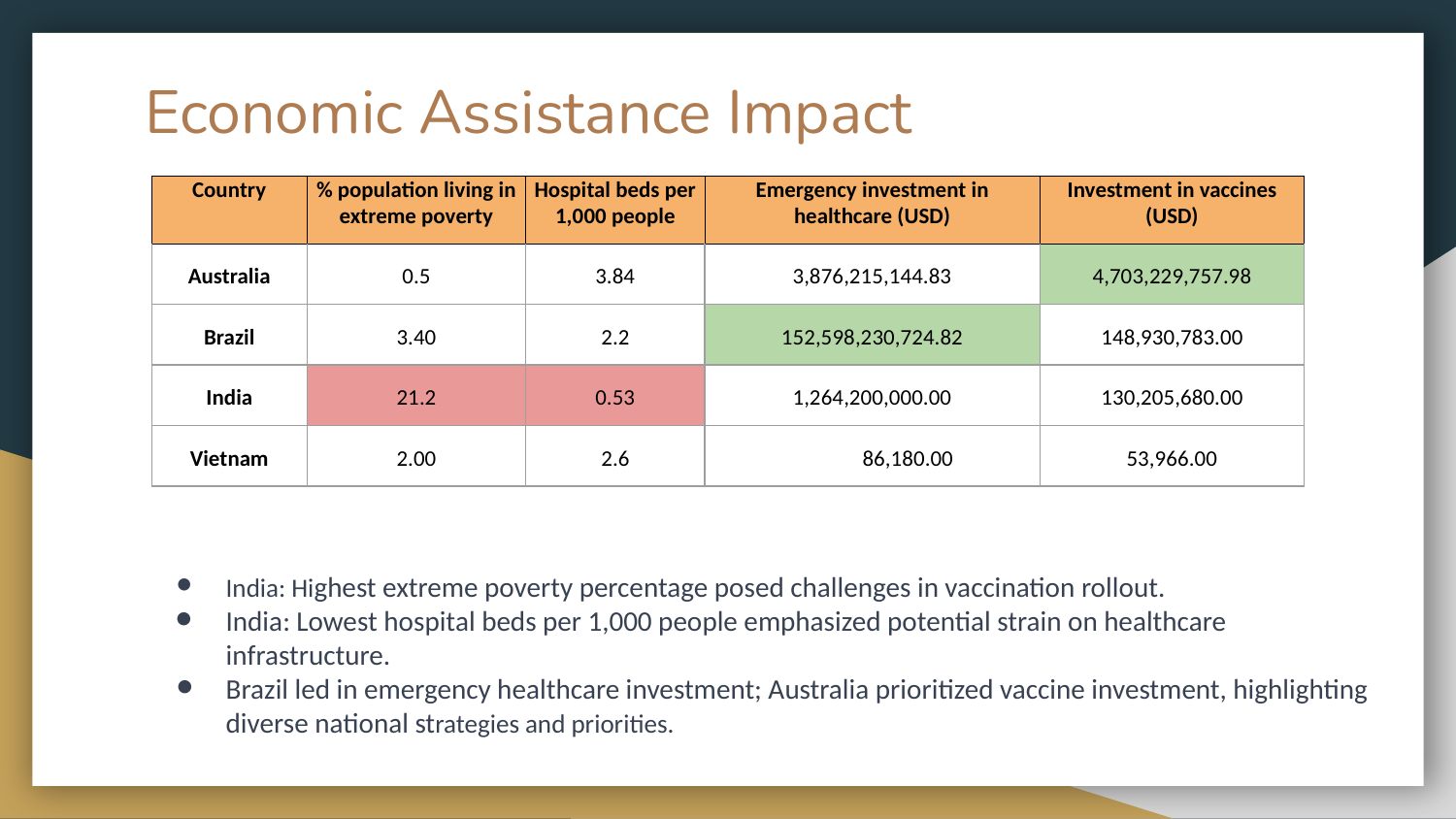

# Economic Assistance Impact
| Country | % population living in extreme poverty | Hospital beds per 1,000 people | Emergency investment in healthcare (USD) | Investment in vaccines (USD) |
| --- | --- | --- | --- | --- |
| Australia | 0.5 | 3.84 | 3,876,215,144.83 | 4,703,229,757.98 |
| Brazil | 3.40 | 2.2 | 152,598,230,724.82 | 148,930,783.00 |
| India | 21.2 | 0.53 | 1,264,200,000.00 | 130,205,680.00 |
| Vietnam | 2.00 | 2.6 | 86,180.00 | 53,966.00 |
India: Highest extreme poverty percentage posed challenges in vaccination rollout.
India: Lowest hospital beds per 1,000 people emphasized potential strain on healthcare infrastructure.
Brazil led in emergency healthcare investment; Australia prioritized vaccine investment, highlighting diverse national strategies and priorities.